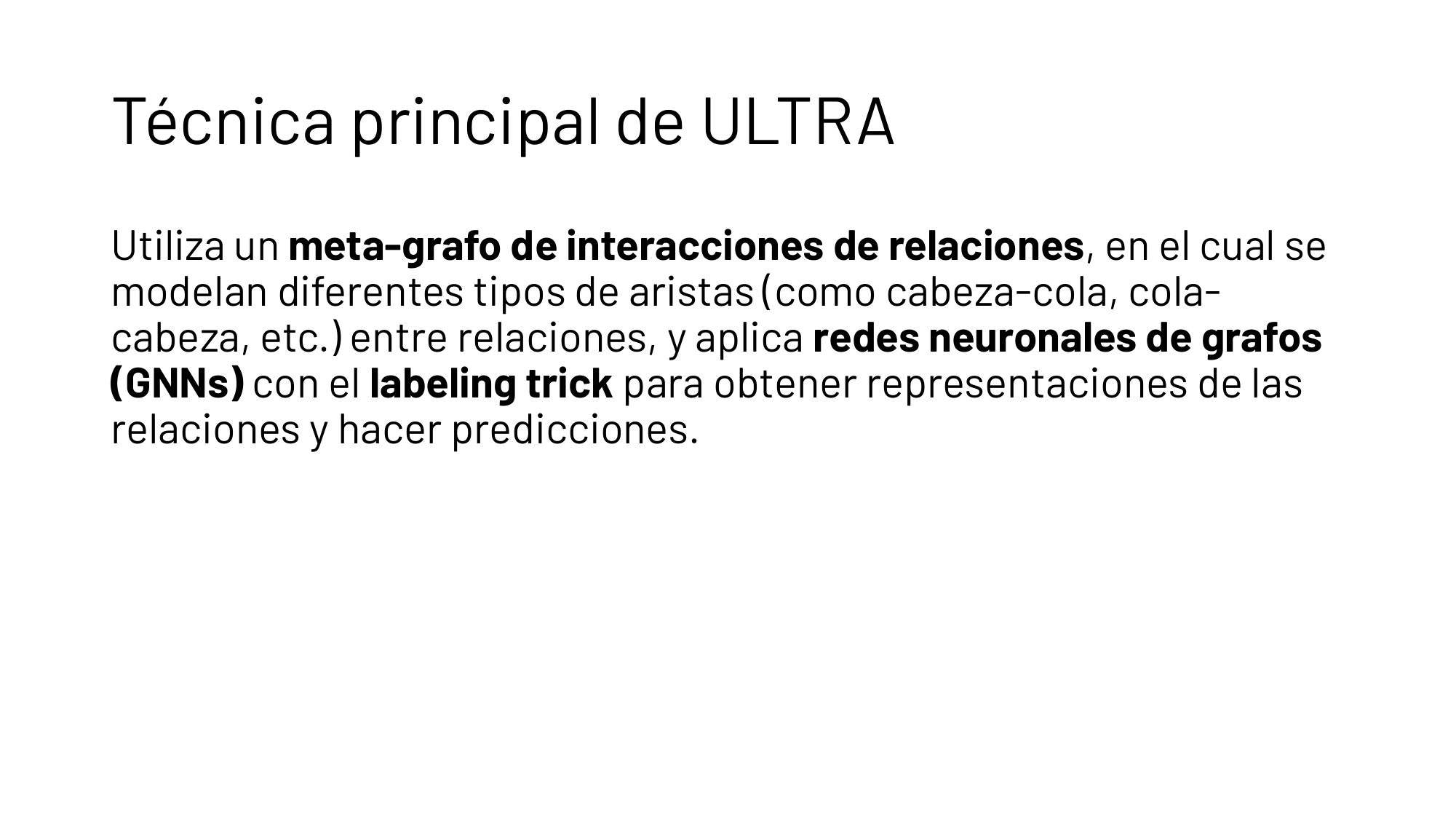

# Técnica principal de ULTRA
Utiliza un meta-grafo de interacciones de relaciones, en el cual se modelan diferentes tipos de aristas (como cabeza-cola, cola-cabeza, etc.) entre relaciones, y aplica redes neuronales de grafos (GNNs) con el labeling trick para obtener representaciones de las relaciones y hacer predicciones.